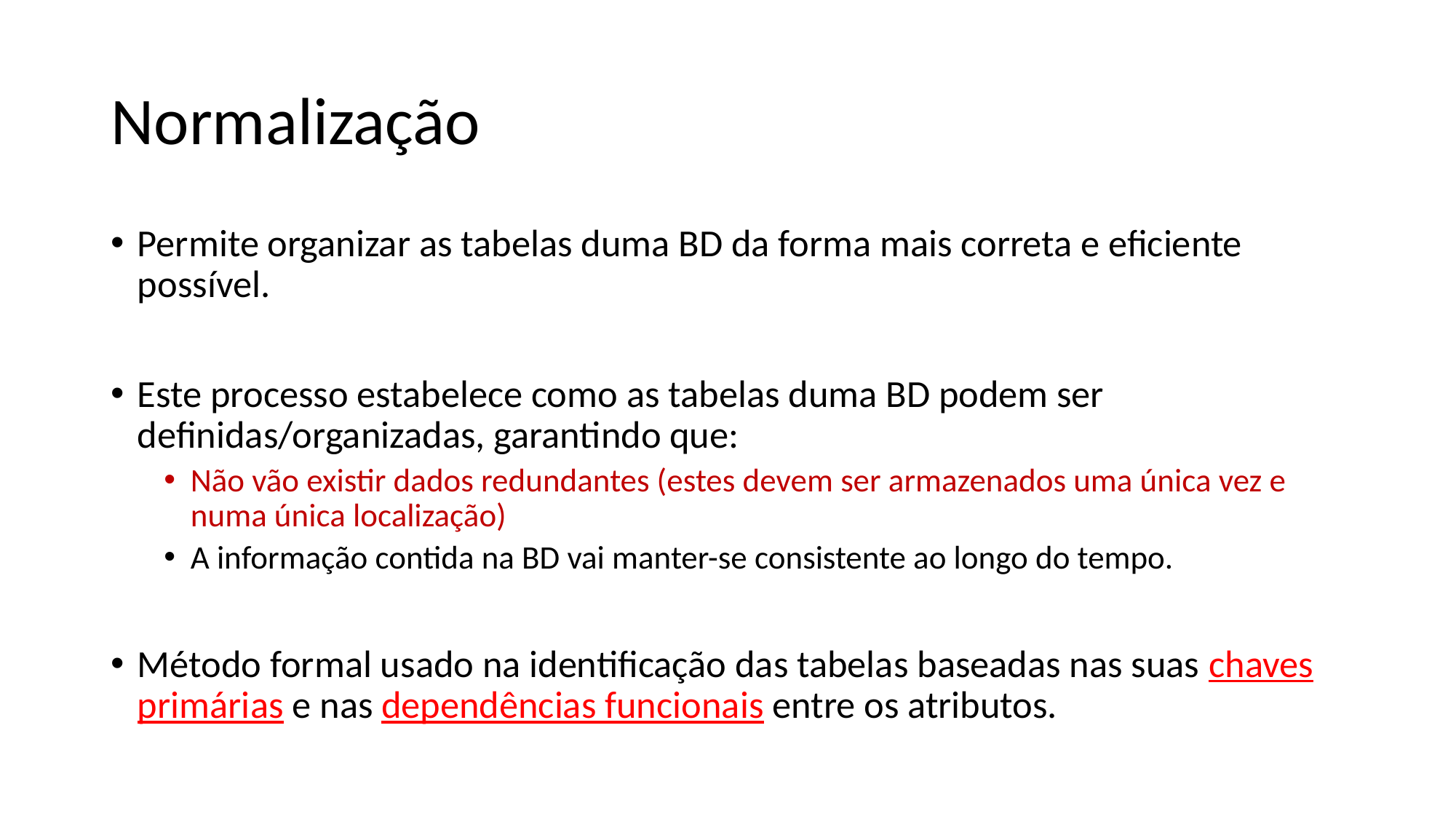

# Normalização
Permite organizar as tabelas duma BD da forma mais correta e eficiente possível.

Este processo estabelece como as tabelas duma BD podem ser definidas/organizadas, garantindo que:
Não vão existir dados redundantes (estes devem ser armazenados uma única vez e numa única localização)
A informação contida na BD vai manter-se consistente ao longo do tempo.

Método formal usado na identificação das tabelas baseadas nas suas chaves primárias e nas dependências funcionais entre os atributos.